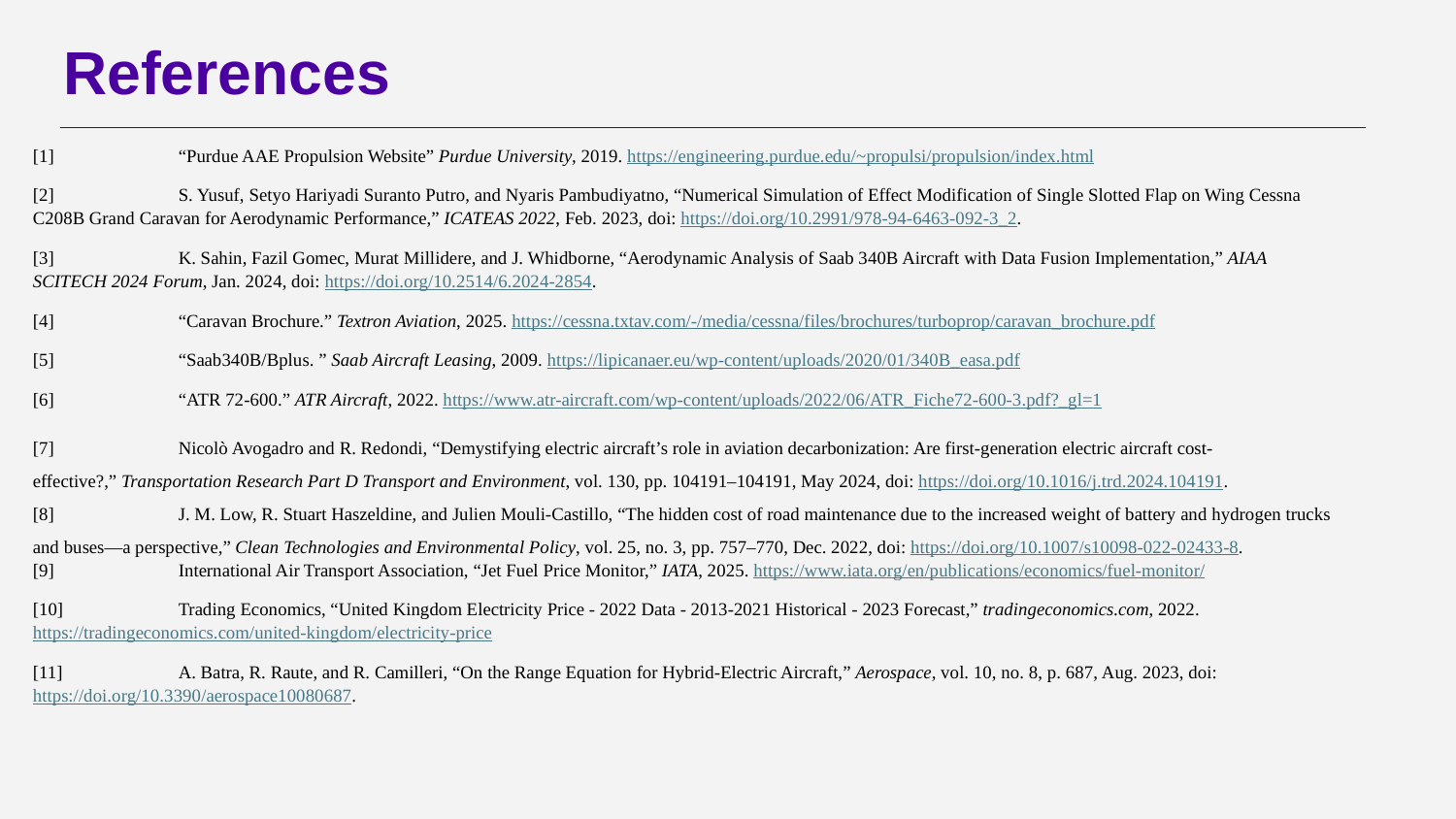

# References
[1]	“Purdue AAE Propulsion Website” Purdue University, 2019. https://engineering.purdue.edu/~propulsi/propulsion/index.html
[2]	S. Yusuf, Setyo Hariyadi Suranto Putro, and Nyaris Pambudiyatno, “Numerical Simulation of Effect Modification of Single Slotted Flap on Wing Cessna C208B Grand Caravan for Aerodynamic Performance,” ICATEAS 2022, Feb. 2023, doi: https://doi.org/10.2991/978-94-6463-092-3_2.
[3]	K. Sahin, Fazil Gomec, Murat Millidere, and J. Whidborne, “Aerodynamic Analysis of Saab 340B Aircraft with Data Fusion Implementation,” AIAA SCITECH 2024 Forum, Jan. 2024, doi: https://doi.org/10.2514/6.2024-2854.
[4]	“Caravan Brochure.” Textron Aviation, 2025. https://cessna.txtav.com/-/media/cessna/files/brochures/turboprop/caravan_brochure.pdf
[5]	“Saab340B/Bplus. ” Saab Aircraft Leasing, 2009. https://lipicanaer.eu/wp-content/uploads/2020/01/340B_easa.pdf
[6]	“ATR 72-600.” ATR Aircraft, 2022. https://www.atr-aircraft.com/wp-content/uploads/2022/06/ATR_Fiche72-600-3.pdf?_gl=1
[7]	Nicolò Avogadro and R. Redondi, “Demystifying electric aircraft’s role in aviation decarbonization: Are first-generation electric aircraft cost-effective?,” Transportation Research Part D Transport and Environment, vol. 130, pp. 104191–104191, May 2024, doi: https://doi.org/10.1016/j.trd.2024.104191.
[8]	J. M. Low, R. Stuart Haszeldine, and Julien Mouli-Castillo, “The hidden cost of road maintenance due to the increased weight of battery and hydrogen trucks and buses—a perspective,” Clean Technologies and Environmental Policy, vol. 25, no. 3, pp. 757–770, Dec. 2022, doi: https://doi.org/10.1007/s10098-022-02433-8.
[9]	International Air Transport Association, “Jet Fuel Price Monitor,” IATA, 2025. https://www.iata.org/en/publications/economics/fuel-monitor/
[10]	Trading Economics, “United Kingdom Electricity Price - 2022 Data - 2013-2021 Historical - 2023 Forecast,” tradingeconomics.com, 2022. https://tradingeconomics.com/united-kingdom/electricity-price
[11]	A. Batra, R. Raute, and R. Camilleri, “On the Range Equation for Hybrid-Electric Aircraft,” Aerospace, vol. 10, no. 8, p. 687, Aug. 2023, doi: https://doi.org/10.3390/aerospace10080687.